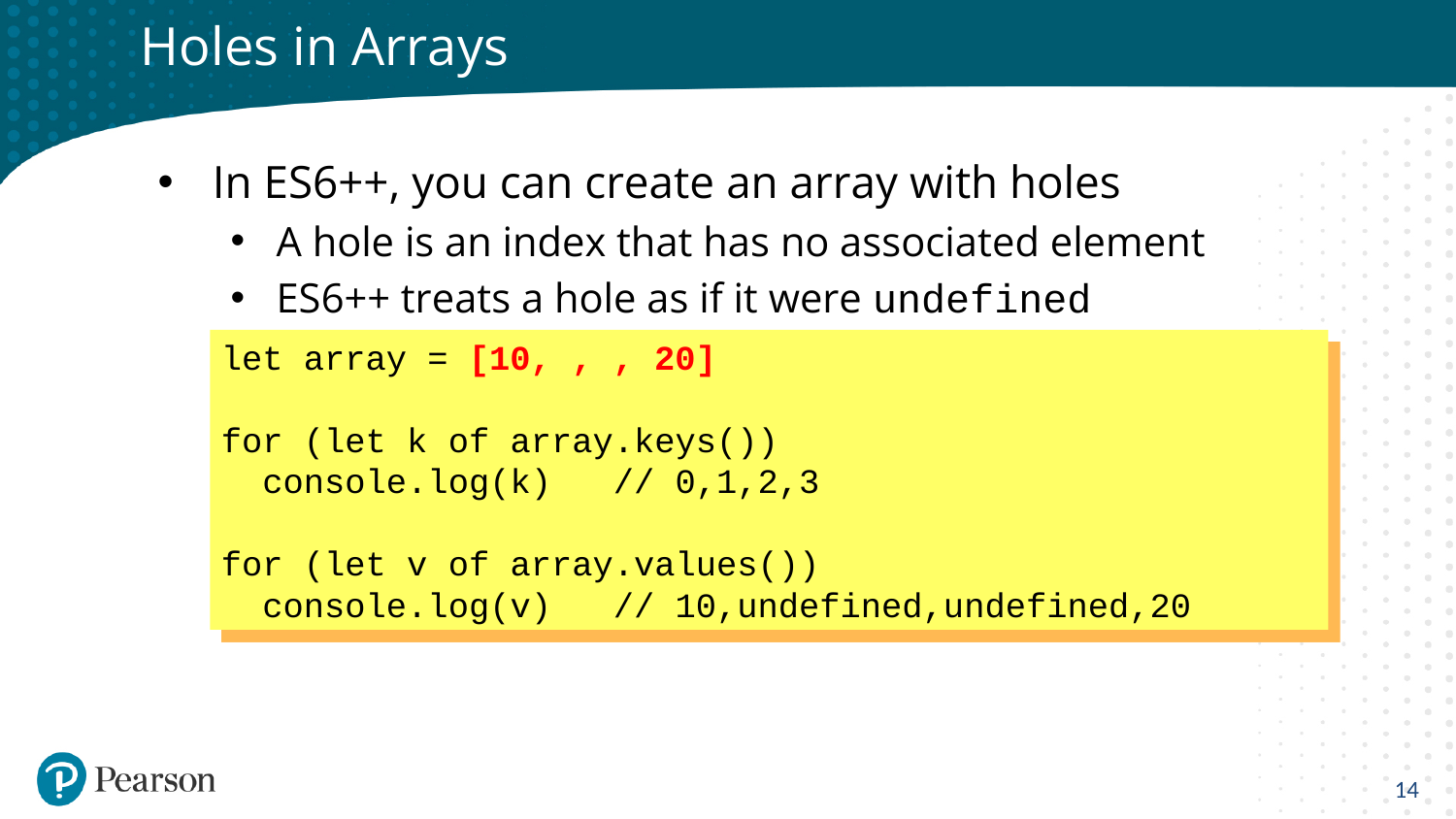

# Holes in Arrays
In ES6++, you can create an array with holes
A hole is an index that has no associated element
ES6++ treats a hole as if it were undefined
let array = [10, , , 20]

for (let k of array.keys())
  console.log(k)   // 0,1,2,3

for (let v of array.values())
  console.log(v)   // 10,undefined,undefined,20
14